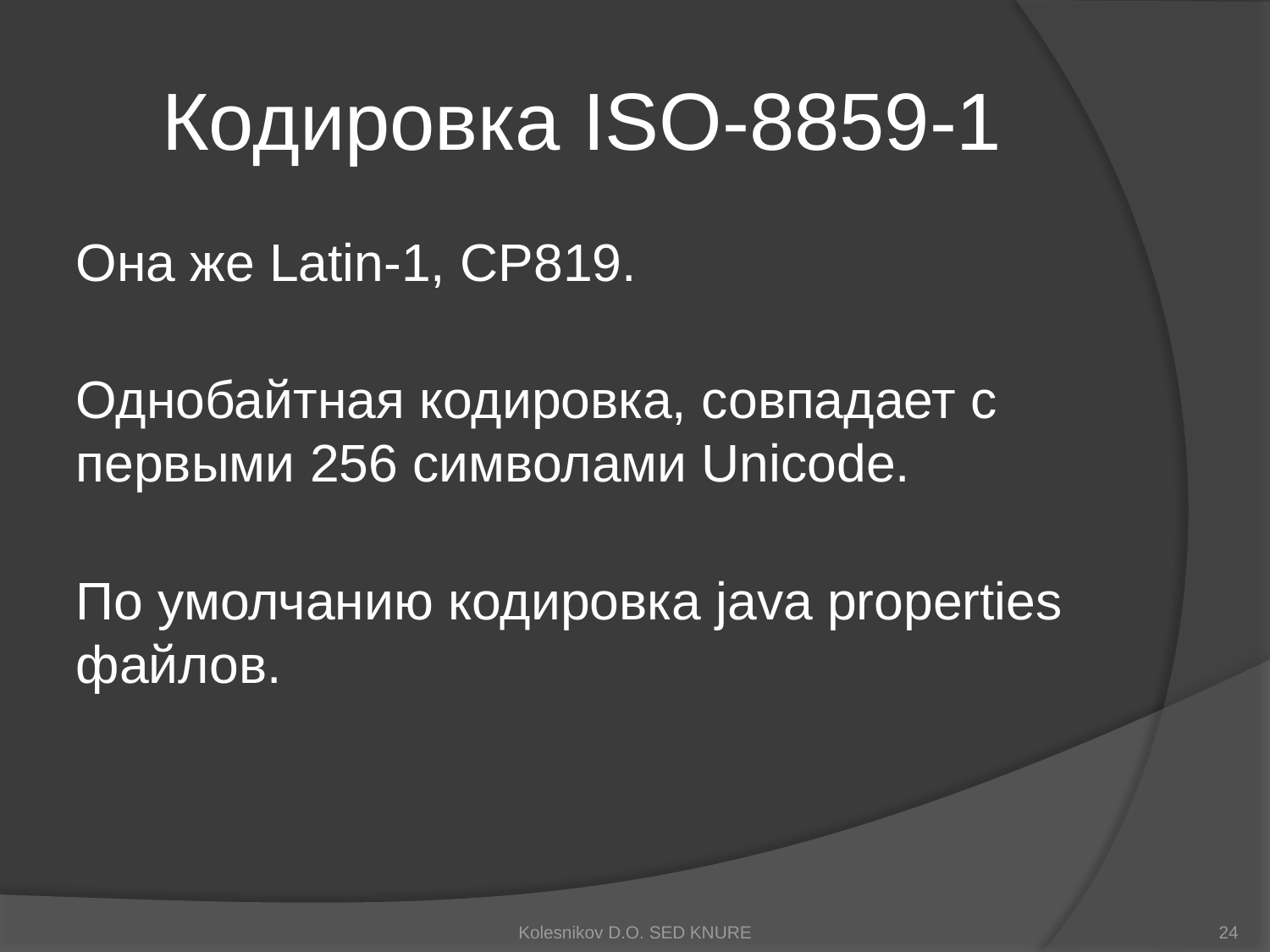

# Кодировка ISO-8859-1
Она же Latin-1, CP819.
Однобайтная кодировка, совпадает с первыми 256 символами Unicode.
По умолчанию кодировка java properties файлов.
Kolesnikov D.O. SED KNURE
24